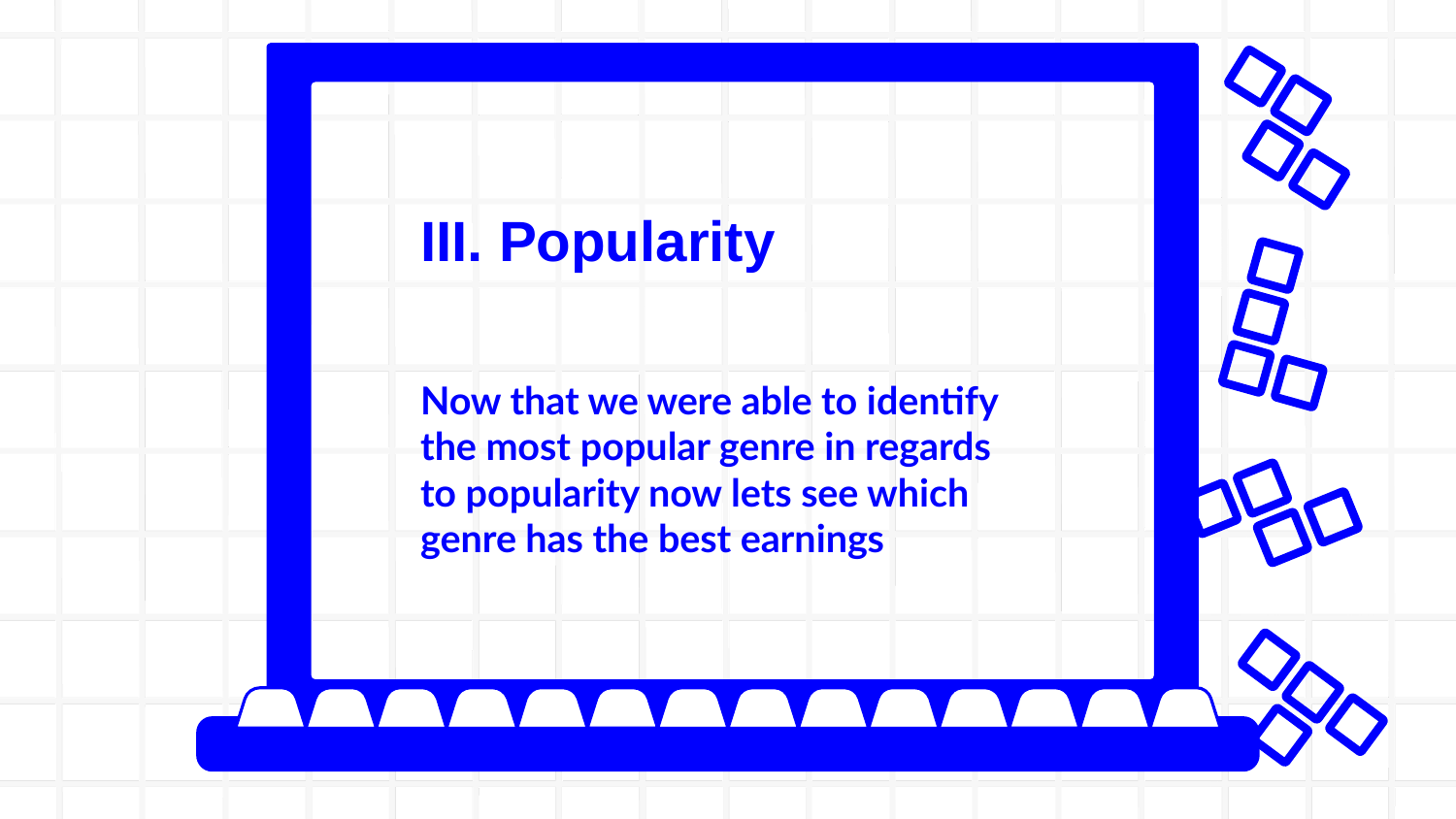

III. Popularity
Now that we were able to identify the most popular genre in regards to popularity now lets see which genre has the best earnings